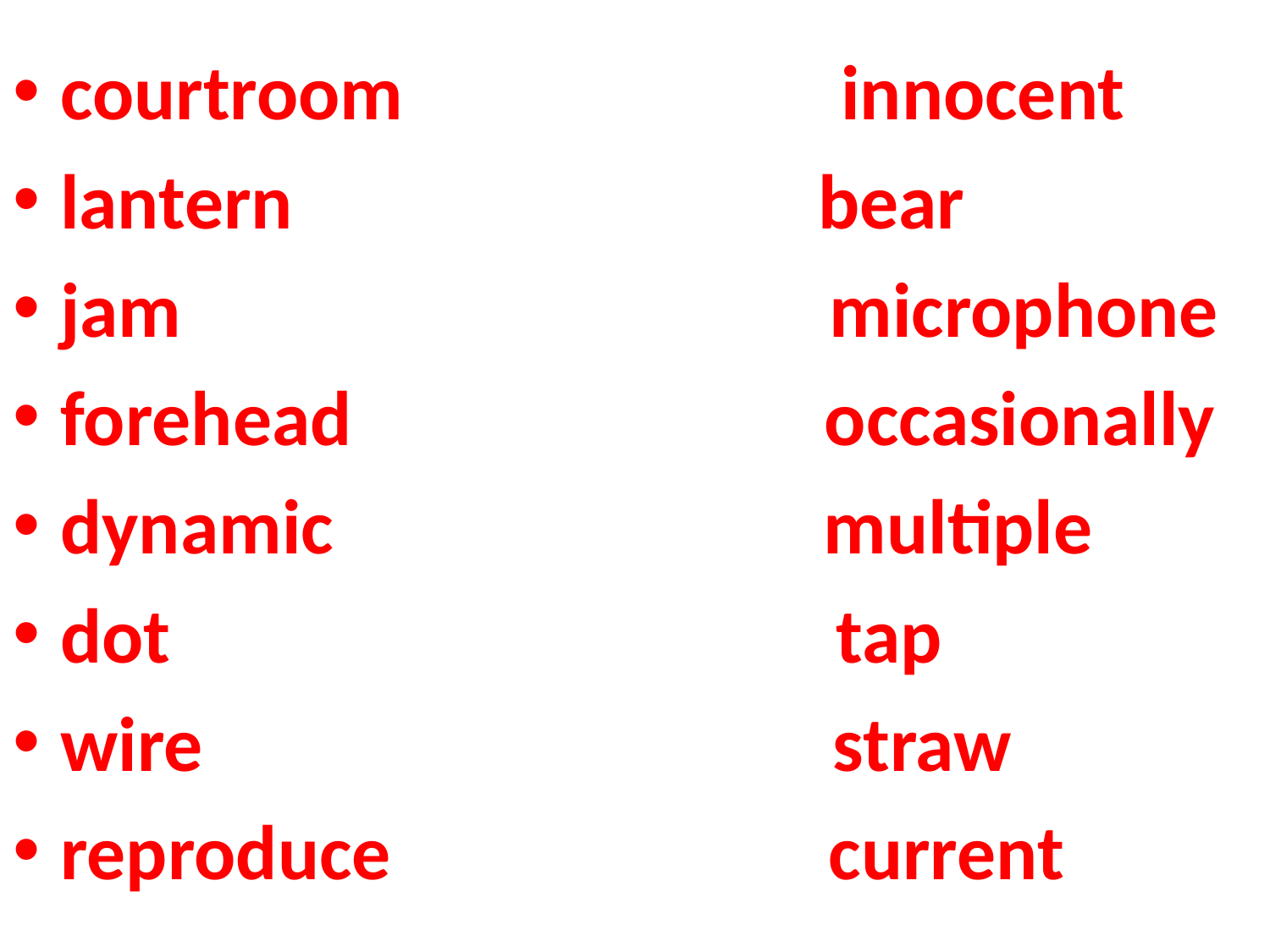

courtroom                         innocent
lantern                              bear
jam                                     microphone
forehead                           occasionally
dynamic                            multiple
dot                                      tap
wire                                    straw
reproduce                         current